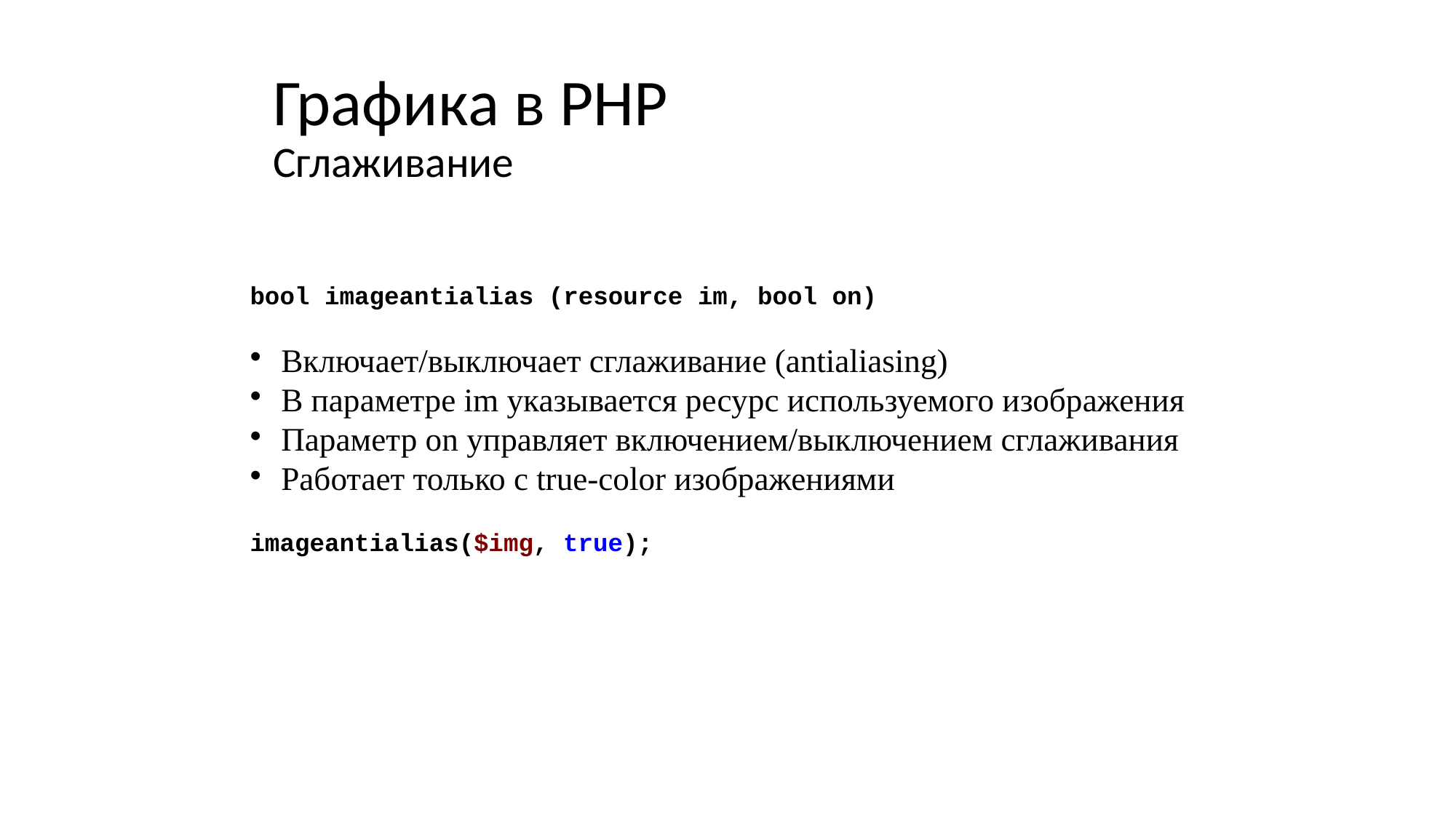

# Графика в PHP Сглаживание
bool imageantialias (resource im, bool on)

  Включает/выключает сглаживание (antialiasing)
  В параметре im указывается ресурс используемого изображения
  Параметр on управляет включением/выключением сглаживания
  Работает только с true-color изображениями

imageantialias($img, true);